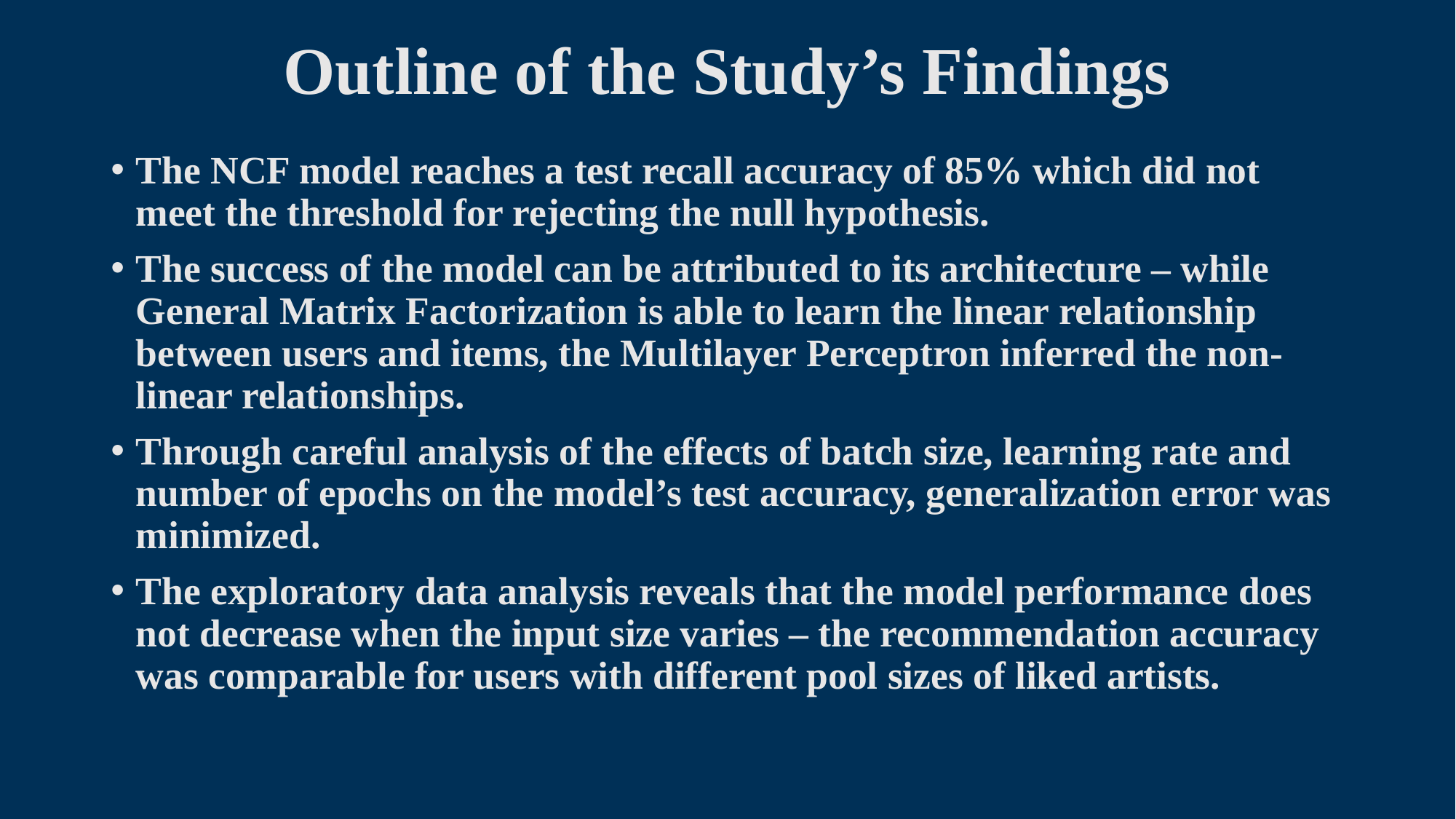

# Outline of the Study’s Findings
The NCF model reaches a test recall accuracy of 85% which did not meet the threshold for rejecting the null hypothesis.
The success of the model can be attributed to its architecture – while General Matrix Factorization is able to learn the linear relationship between users and items, the Multilayer Perceptron inferred the non-linear relationships.
Through careful analysis of the effects of batch size, learning rate and number of epochs on the model’s test accuracy, generalization error was minimized.
The exploratory data analysis reveals that the model performance does not decrease when the input size varies – the recommendation accuracy was comparable for users with different pool sizes of liked artists.